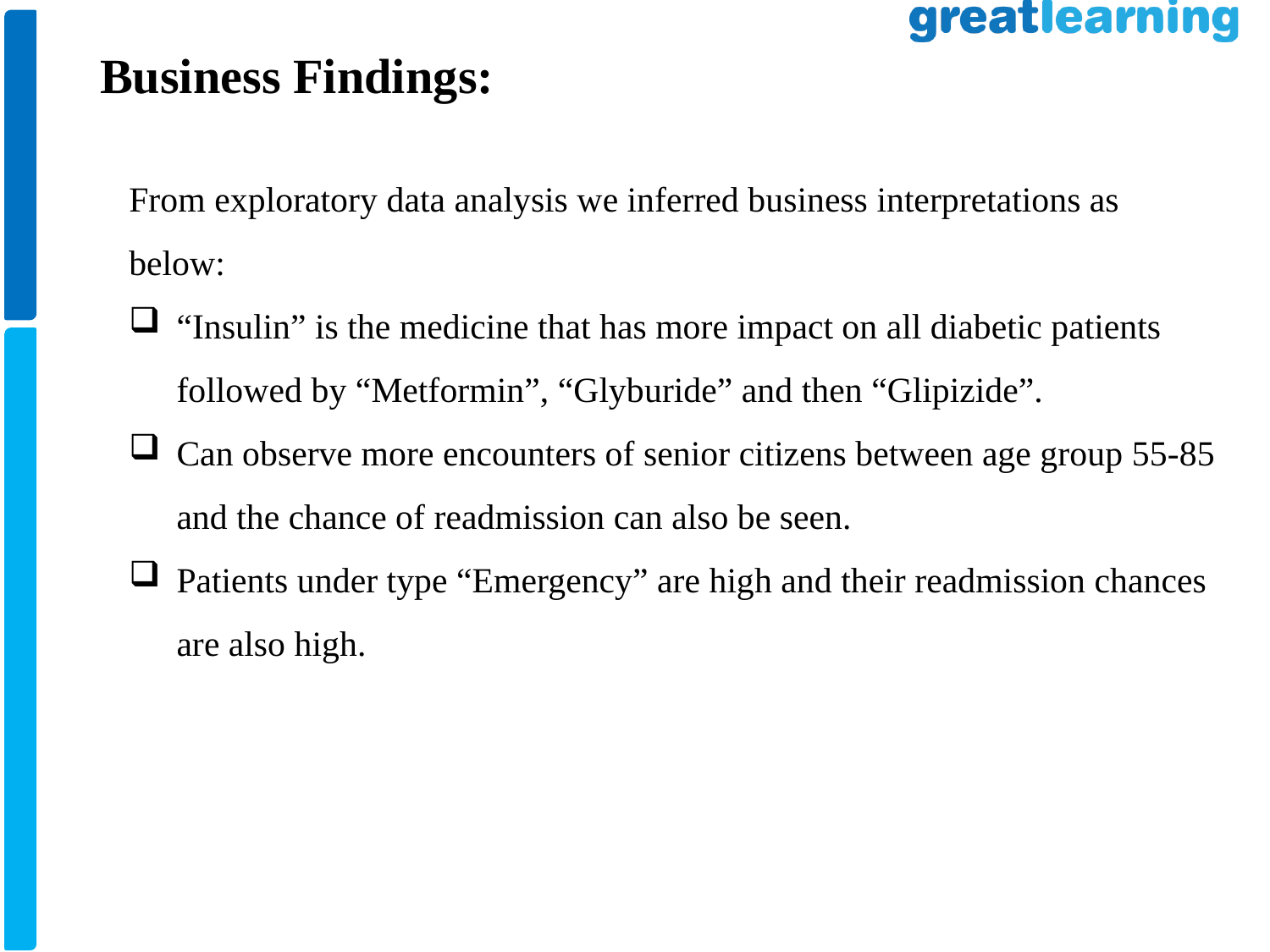

Business Findings:
From exploratory data analysis we inferred business interpretations as below:
“Insulin” is the medicine that has more impact on all diabetic patients followed by “Metformin”, “Glyburide” and then “Glipizide”.
Can observe more encounters of senior citizens between age group 55-85 and the chance of readmission can also be seen.
Patients under type “Emergency” are high and their readmission chances are also high.